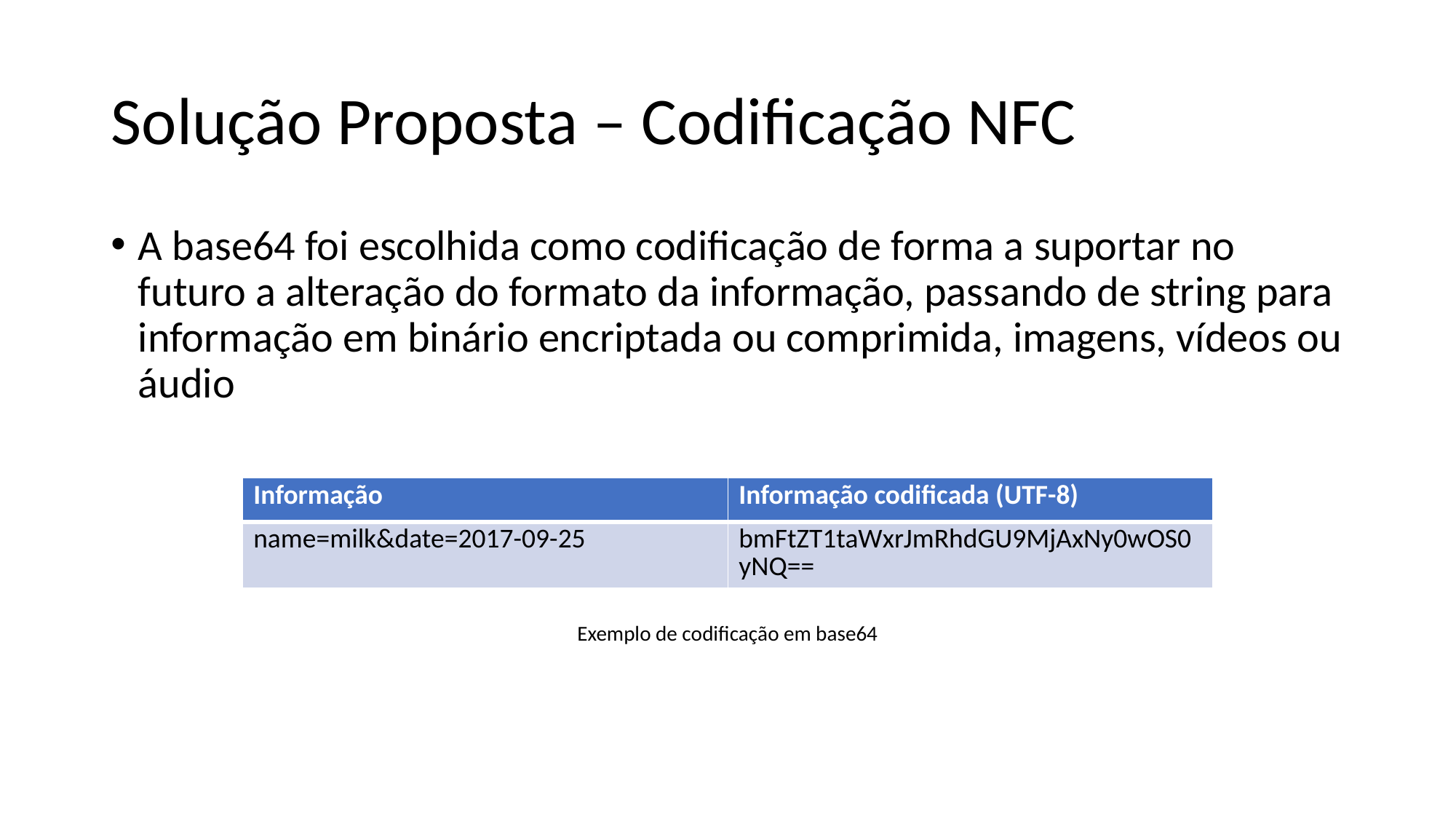

# Solução Proposta – Codificação NFC
A base64 foi escolhida como codificação de forma a suportar no futuro a alteração do formato da informação, passando de string para informação em binário encriptada ou comprimida, imagens, vídeos ou áudio
| Informação | Informação codificada (UTF-8) |
| --- | --- |
| name=milk&date=2017-09-25 | bmFtZT1taWxrJmRhdGU9MjAxNy0wOS0yNQ== |
Exemplo de codificação em base64